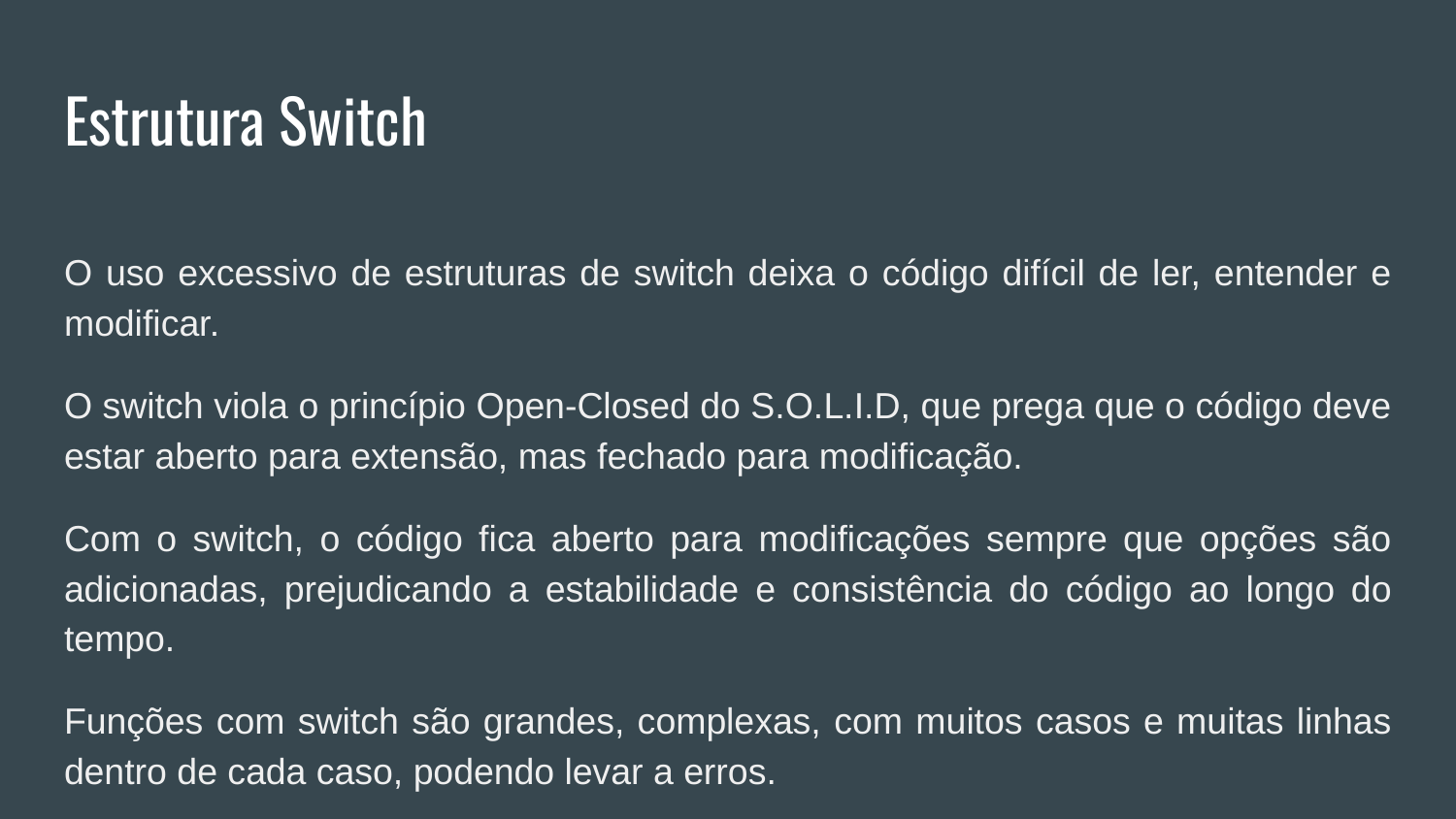

# Estrutura Switch
O uso excessivo de estruturas de switch deixa o código difícil de ler, entender e modificar.
O switch viola o princípio Open-Closed do S.O.L.I.D, que prega que o código deve estar aberto para extensão, mas fechado para modificação.
Com o switch, o código fica aberto para modificações sempre que opções são adicionadas, prejudicando a estabilidade e consistência do código ao longo do tempo.
Funções com switch são grandes, complexas, com muitos casos e muitas linhas dentro de cada caso, podendo levar a erros.